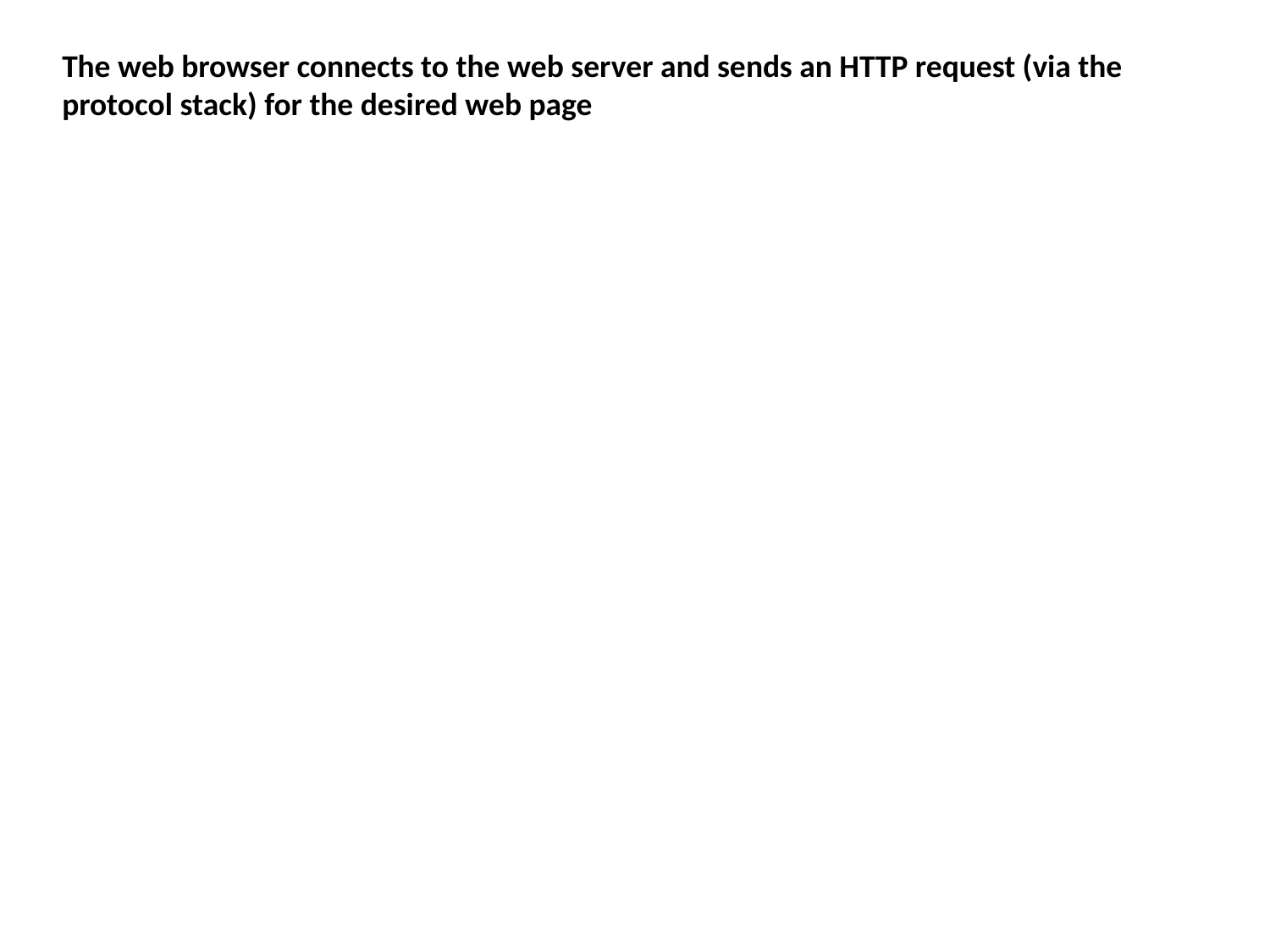

The web browser connects to the web server and sends an HTTP request (via the protocol stack) for the desired web page